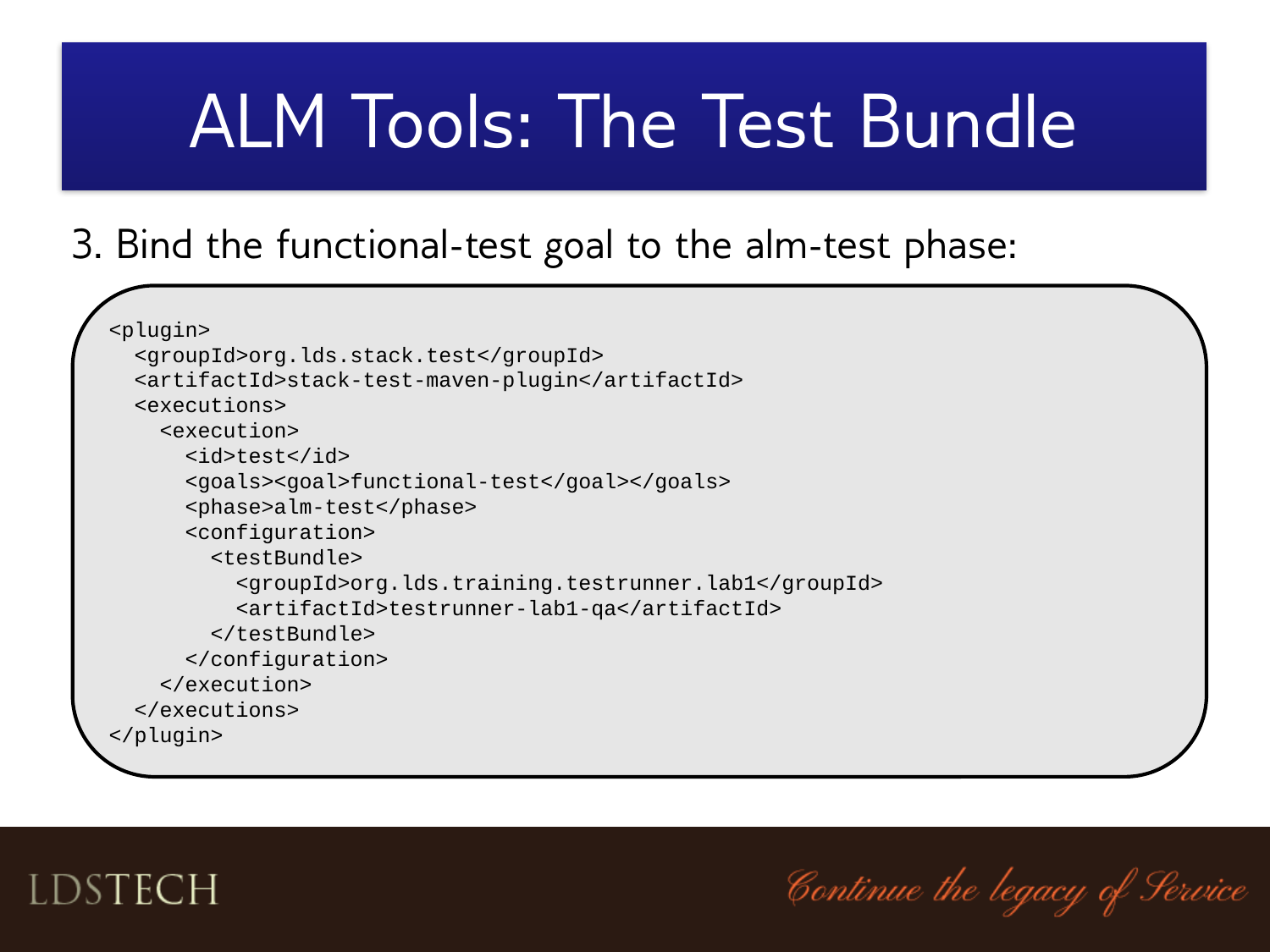

# ALM Tools: The Test Bundle
3. Bind the functional-test goal to the alm-test phase:

<plugin>
  <groupId>org.lds.stack.test</groupId>
  <artifactId>stack-test-maven-plugin</artifactId>
  <executions>
    <execution>
      <id>test</id>
      <goals><goal>functional-test</goal></goals>
      <phase>alm-test</phase>
      <configuration>
        <testBundle>
          <groupId>org.lds.training.testrunner.lab1</groupId>
          <artifactId>testrunner-lab1-qa</artifactId>
        </testBundle>
      </configuration>
    </execution>
  </executions>
</plugin>